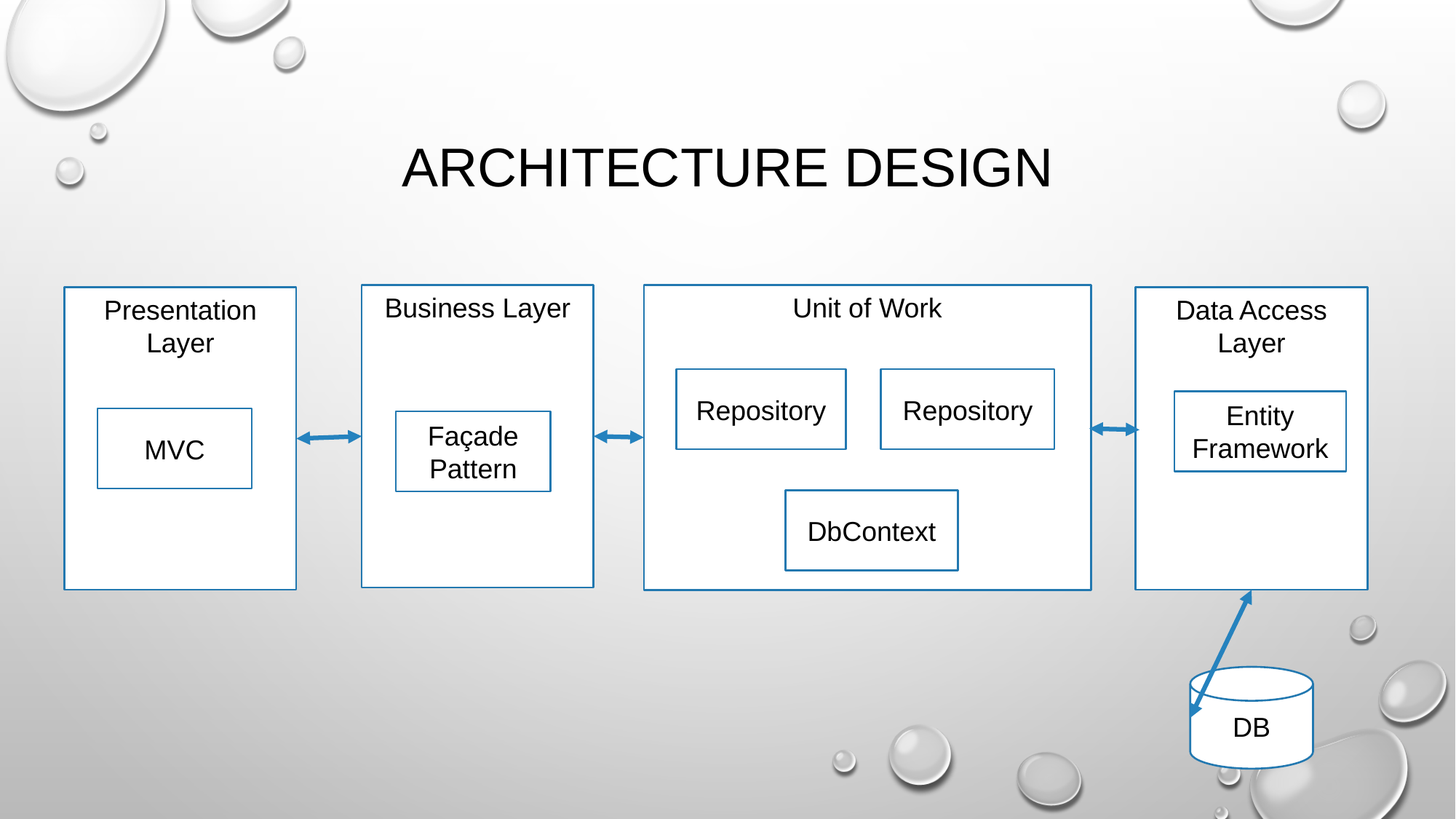

# Architecture design
Business Layer
Unit of Work
Presentation Layer
Data Access Layer
Repository
Repository
Entity Framework
MVC
DbContext
DB
Façade Pattern